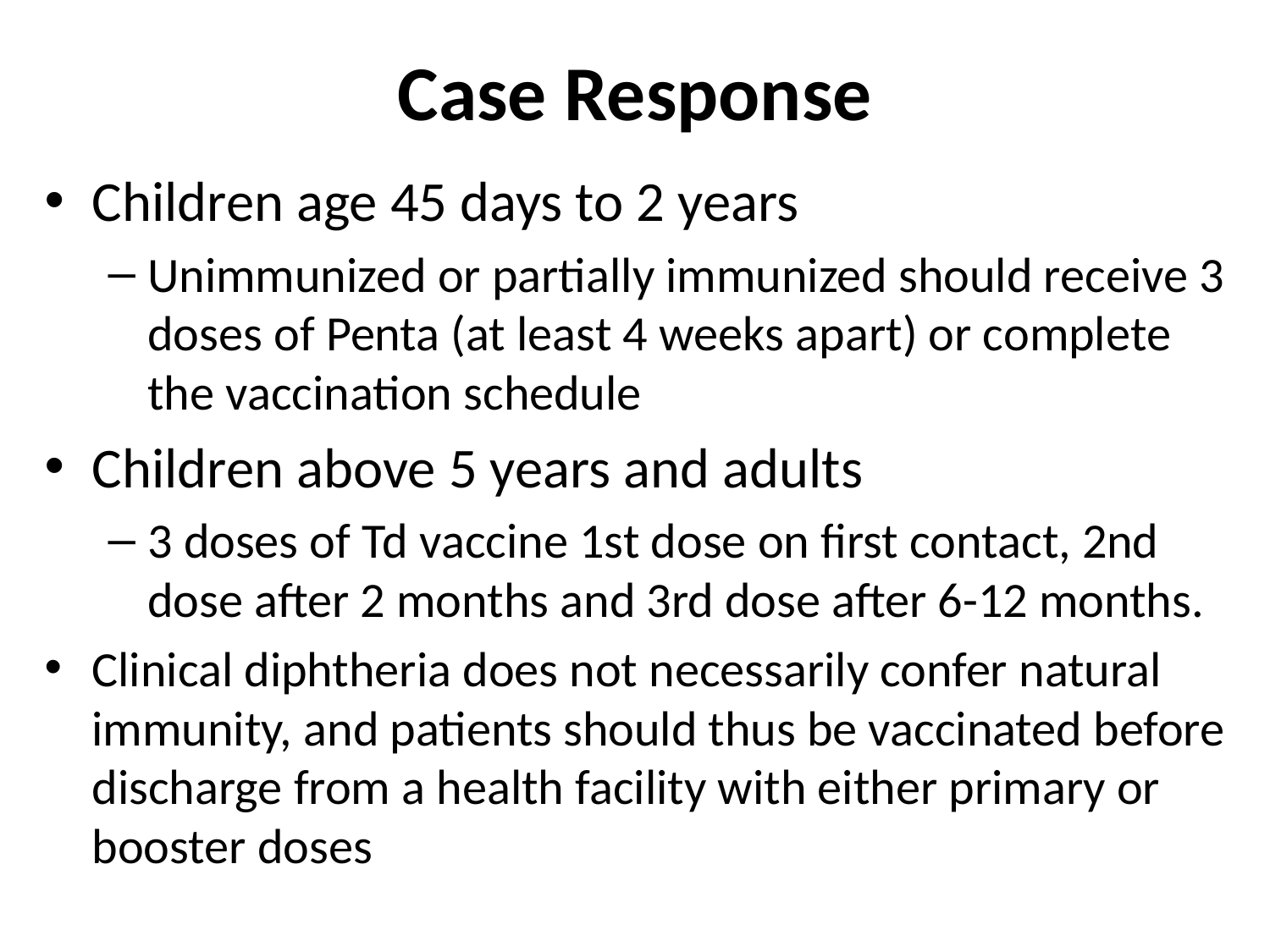

# Case Response
Children age 45 days to 2 years
Unimmunized or partially immunized should receive 3 doses of Penta (at least 4 weeks apart) or complete the vaccination schedule
Children above 5 years and adults
3 doses of Td vaccine 1st dose on first contact, 2nd dose after 2 months and 3rd dose after 6-12 months.
Clinical diphtheria does not necessarily confer natural immunity, and patients should thus be vaccinated before discharge from a health facility with either primary or booster doses